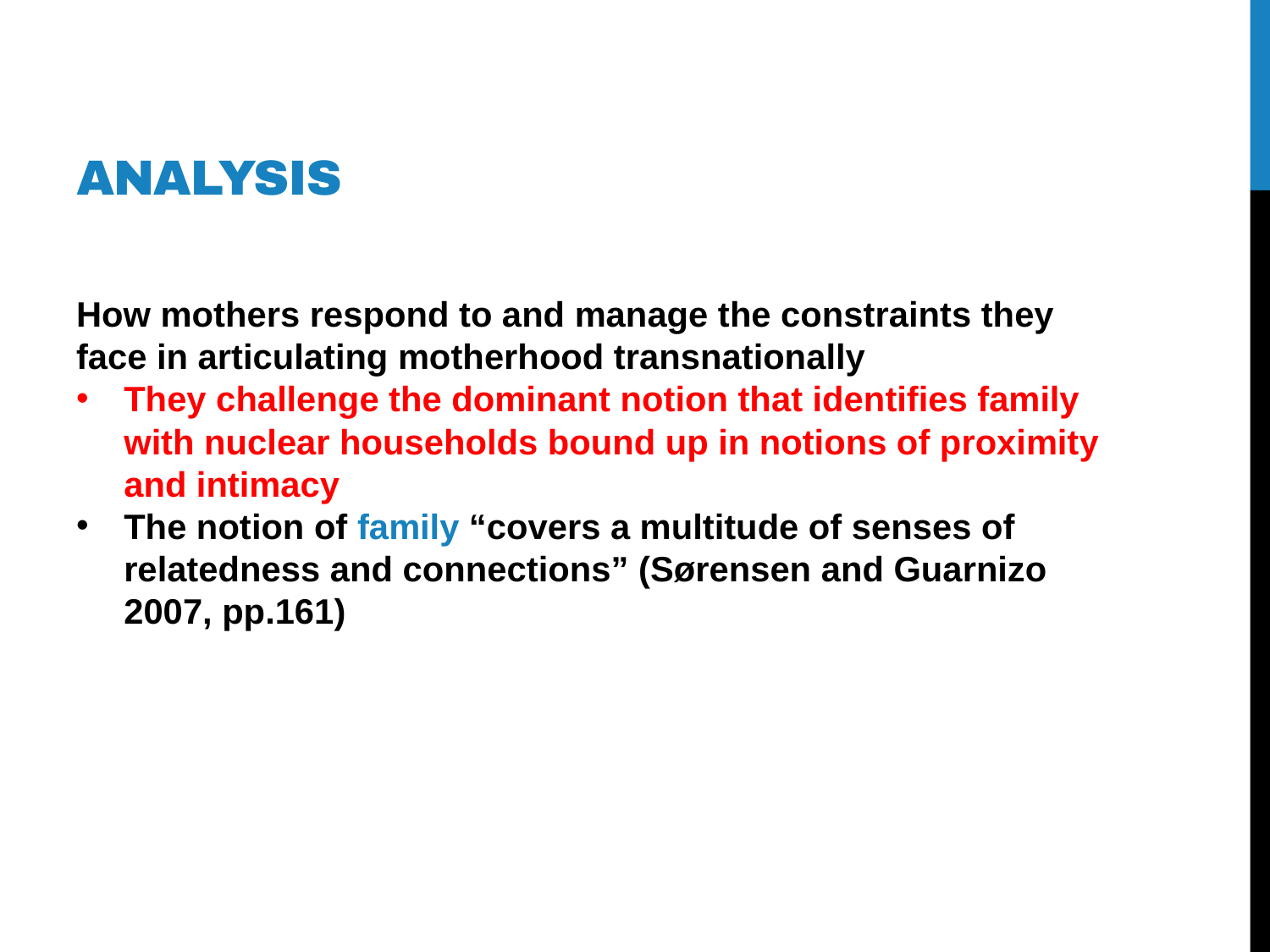

# analysis

How mothers respond to and manage the constraints they face in articulating motherhood transnationally
They challenge the dominant notion that identifies family with nuclear households bound up in notions of proximity and intimacy
The notion of family “covers a multitude of senses of relatedness and connections” (Sørensen and Guarnizo 2007, pp.161)